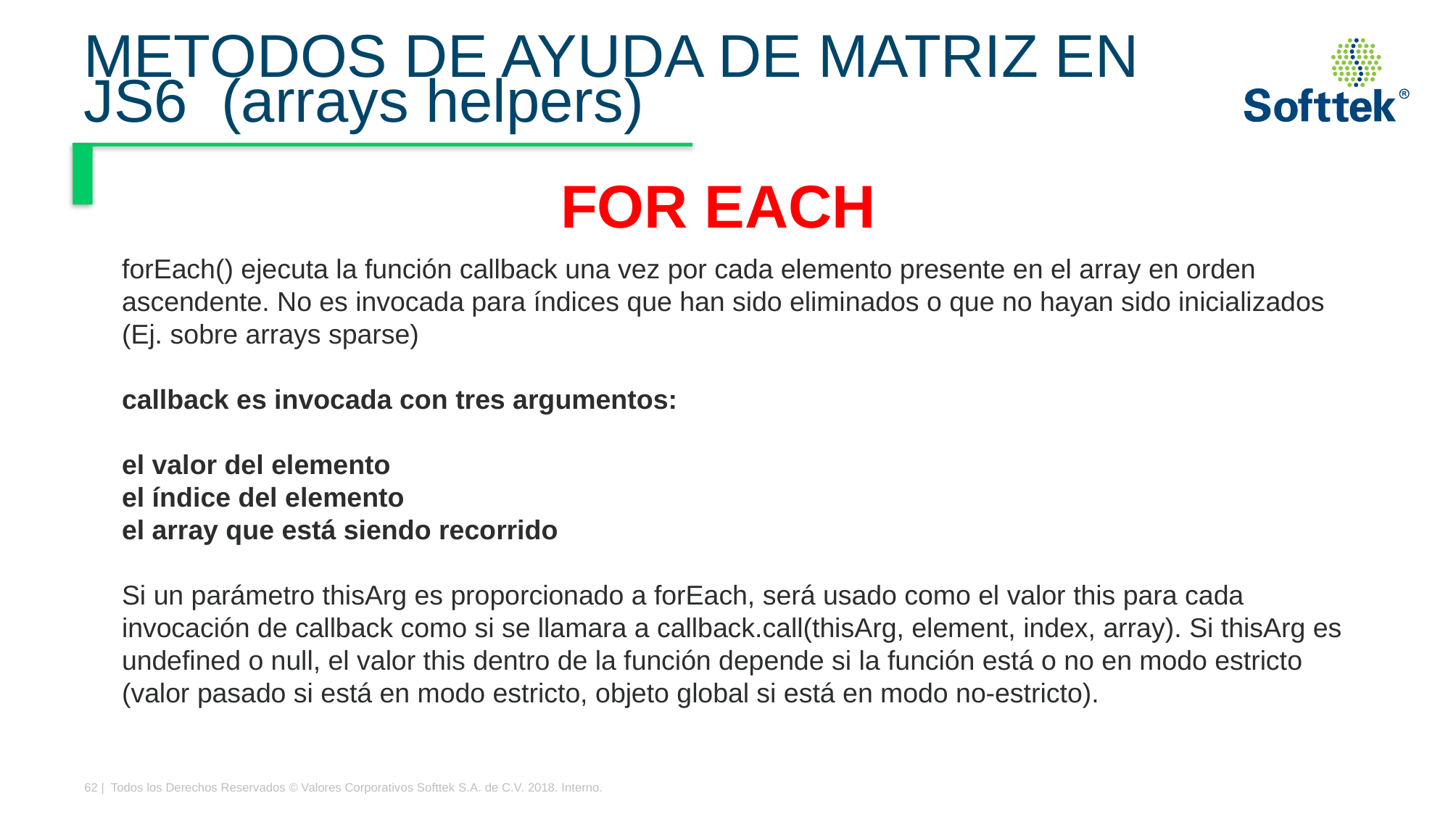

# METODOS DE AYUDA DE MATRIZ EN JS6  (arrays helpers)

FOR EACH
forEach() ejecuta la función callback una vez por cada elemento presente en el array en orden ascendente. No es invocada para índices que han sido eliminados o que no hayan sido inicializados (Ej. sobre arrays sparse)

callback es invocada con tres argumentos:

el valor del elemento
el índice del elemento
el array que está siendo recorrido

Si un parámetro thisArg es proporcionado a forEach, será usado como el valor this para cada invocación de callback como si se llamara a callback.call(thisArg, element, index, array). Si thisArg es undefined o null, el valor this dentro de la función depende si la función está o no en modo estricto (valor pasado si está en modo estricto, objeto global si está en modo no-estricto).